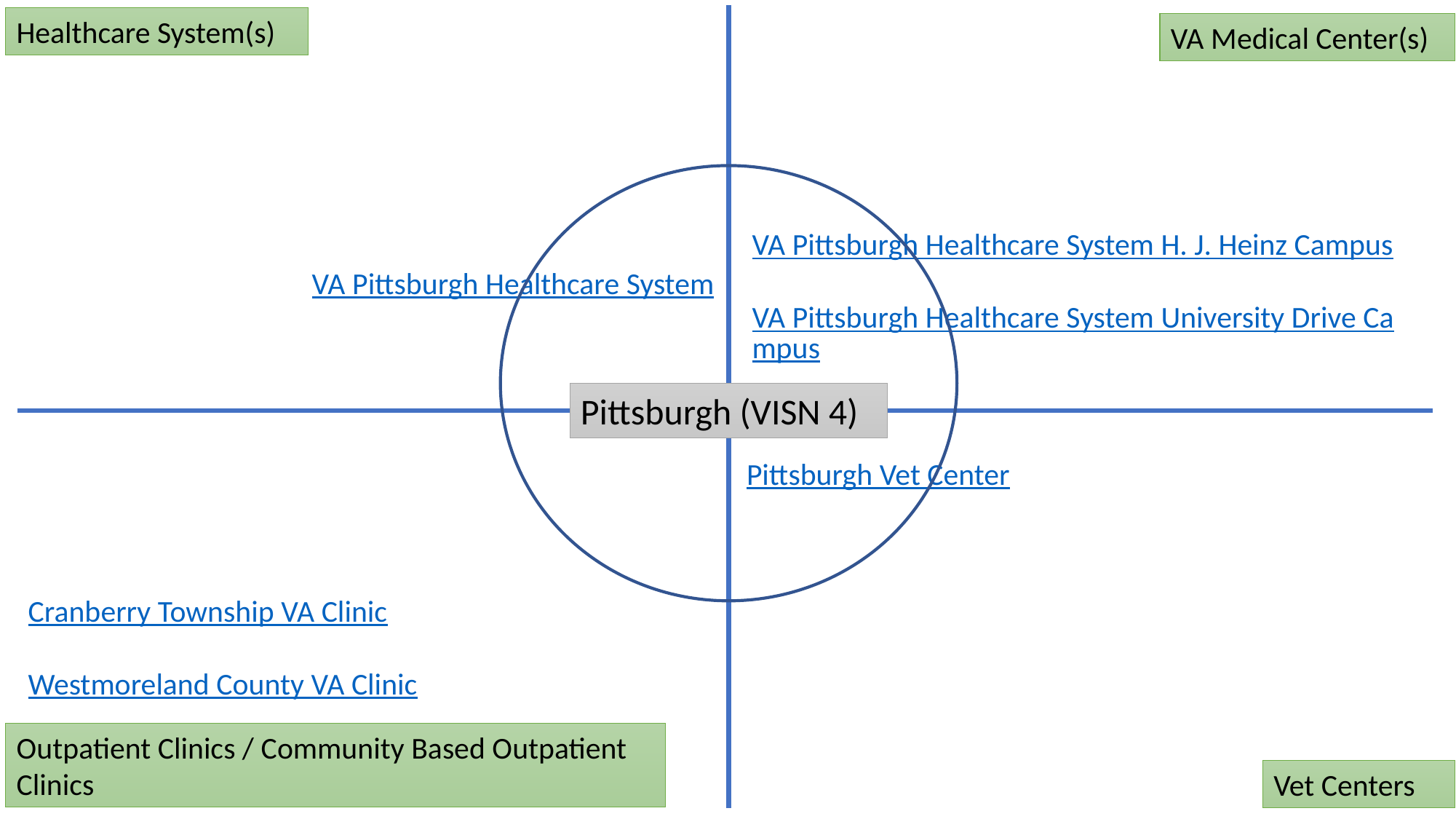

Healthcare System(s)
VA Medical Center(s)

VA Pittsburgh Healthcare System H. J. Heinz Campus

VA Pittsburgh Healthcare System University Drive Campus
VA Pittsburgh Healthcare System
Pittsburgh (VISN 4)
Pittsburgh Vet Center
Cranberry Township VA Clinic

Westmoreland County VA Clinic
Outpatient Clinics / Community Based Outpatient Clinics
Vet Centers